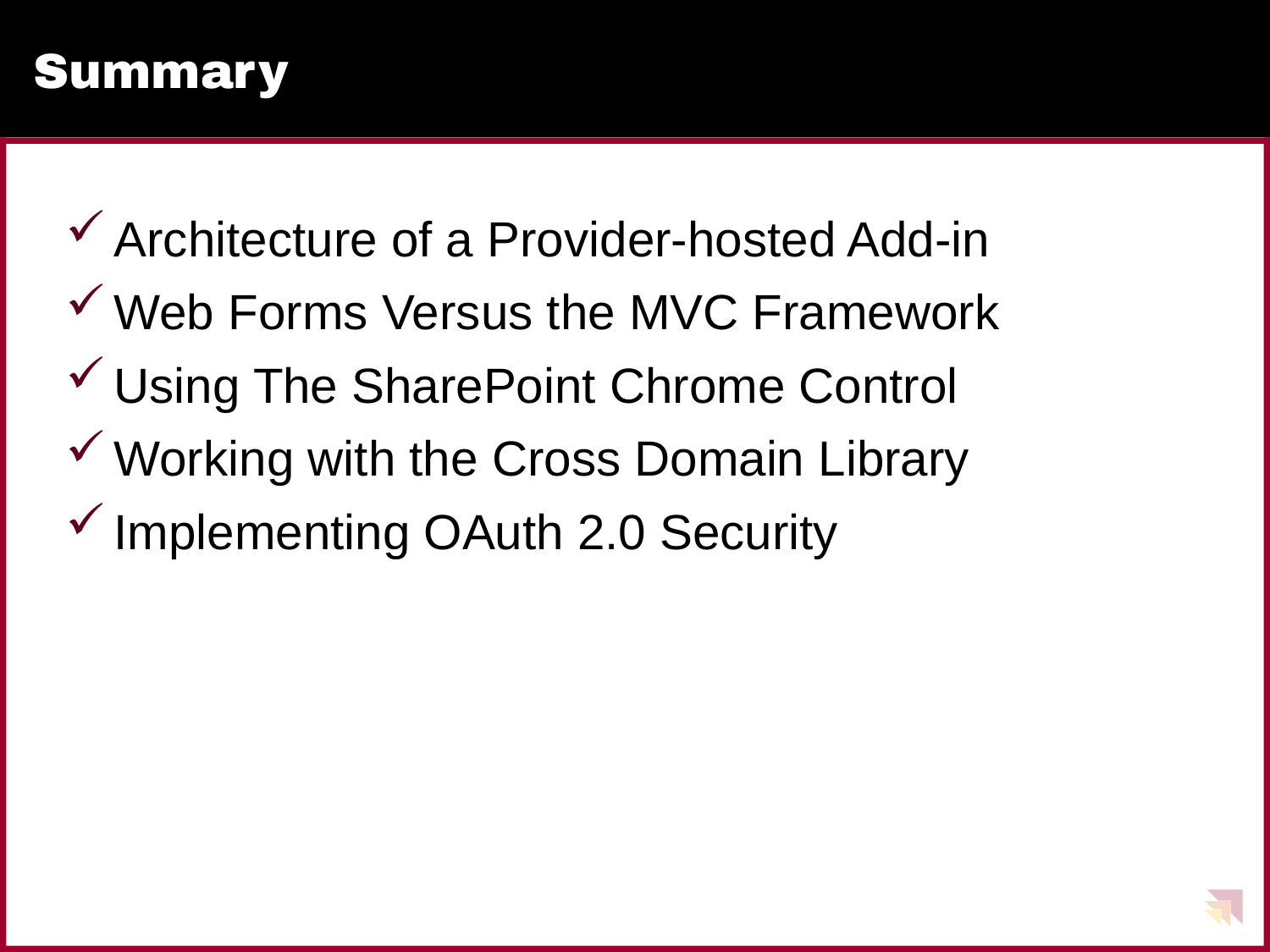

# Summary
Architecture of a Provider-hosted Add-in
Web Forms Versus the MVC Framework
Using The SharePoint Chrome Control
Working with the Cross Domain Library
Implementing OAuth 2.0 Security